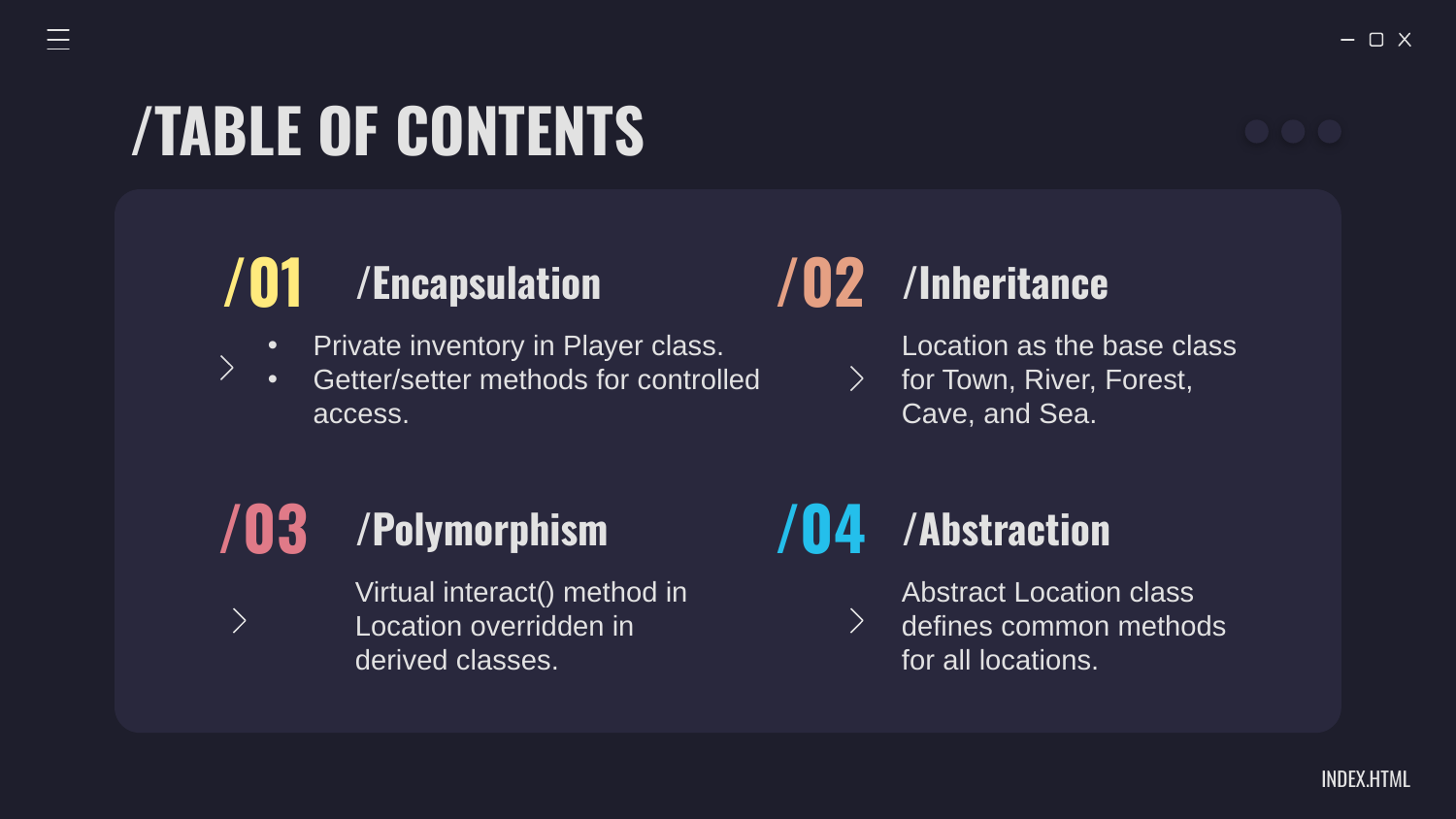

/TABLE OF CONTENTS

/01
/02
# /Encapsulation
/Inheritance
Private inventory in Player class.
Getter/setter methods for controlled access.
Location as the base class for Town, River, Forest, Cave, and Sea.

/03
/04
/Polymorphism
/Abstraction
Virtual interact() method in Location overridden in derived classes.
Abstract Location class defines common methods for all locations.

INDEX.HTML